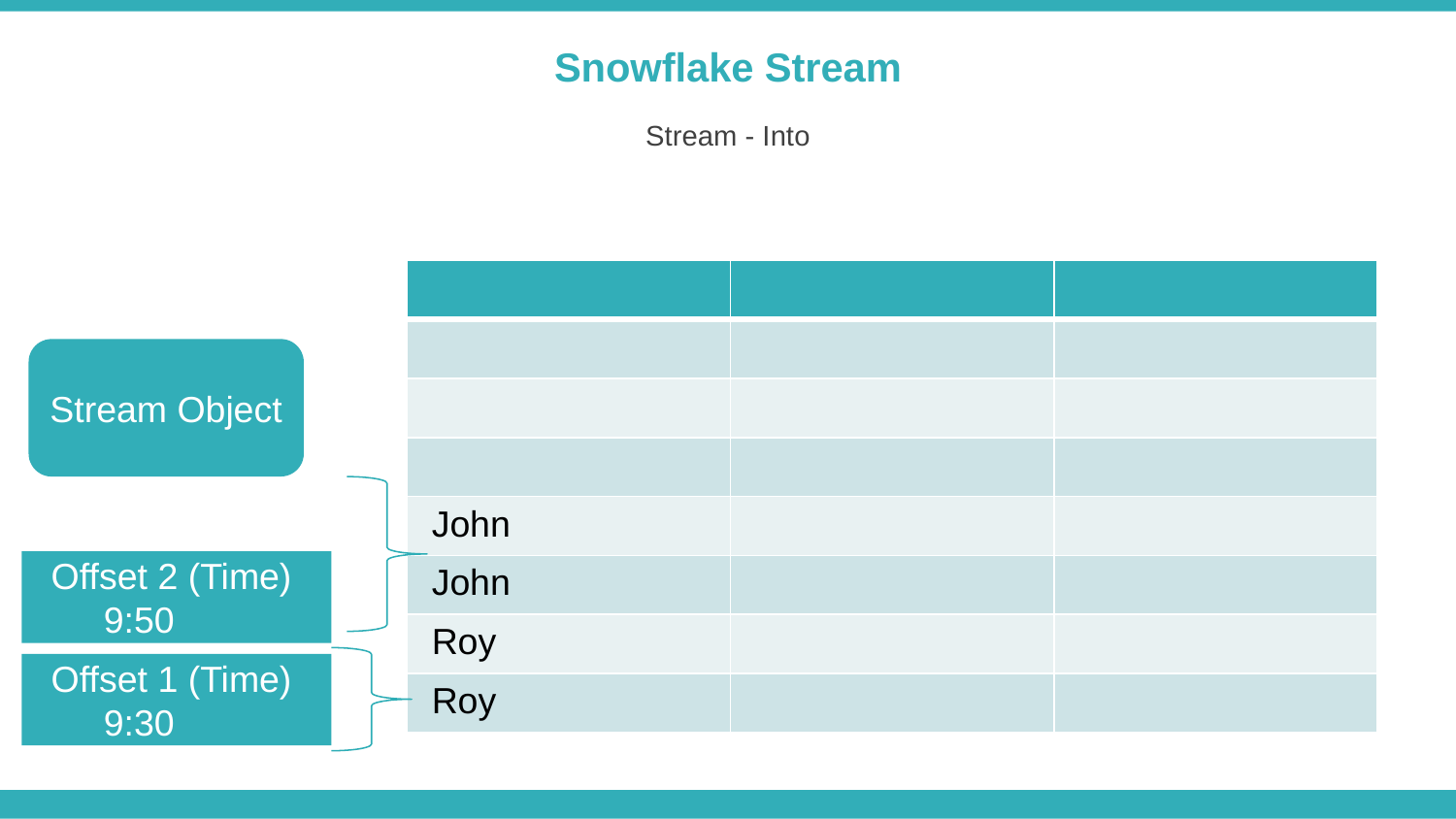

Snowflake Stream
Stream - Into
|  |  |  |
| --- | --- | --- |
|  |  |  |
|  |  |  |
|  |  |  |
| John |  |  |
| John |  |  |
| Roy |  |  |
| Roy |  |  |
Stream Object

Offset 2 (Time)  9:50

Offset 1 (Time)  9:30